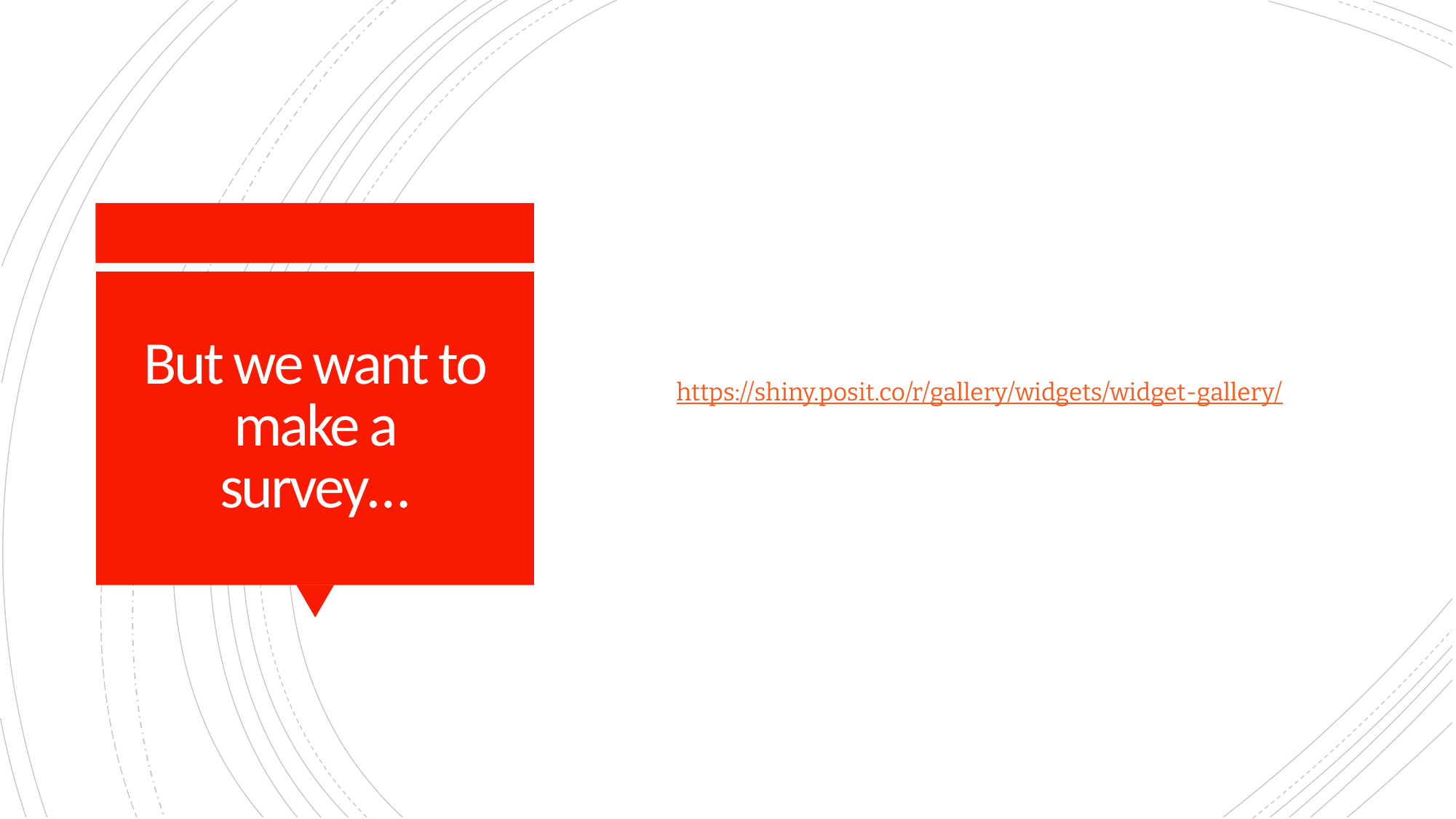

https://shiny.posit.co/r/gallery/widgets/widget-gallery/

# But we want to make a survey…